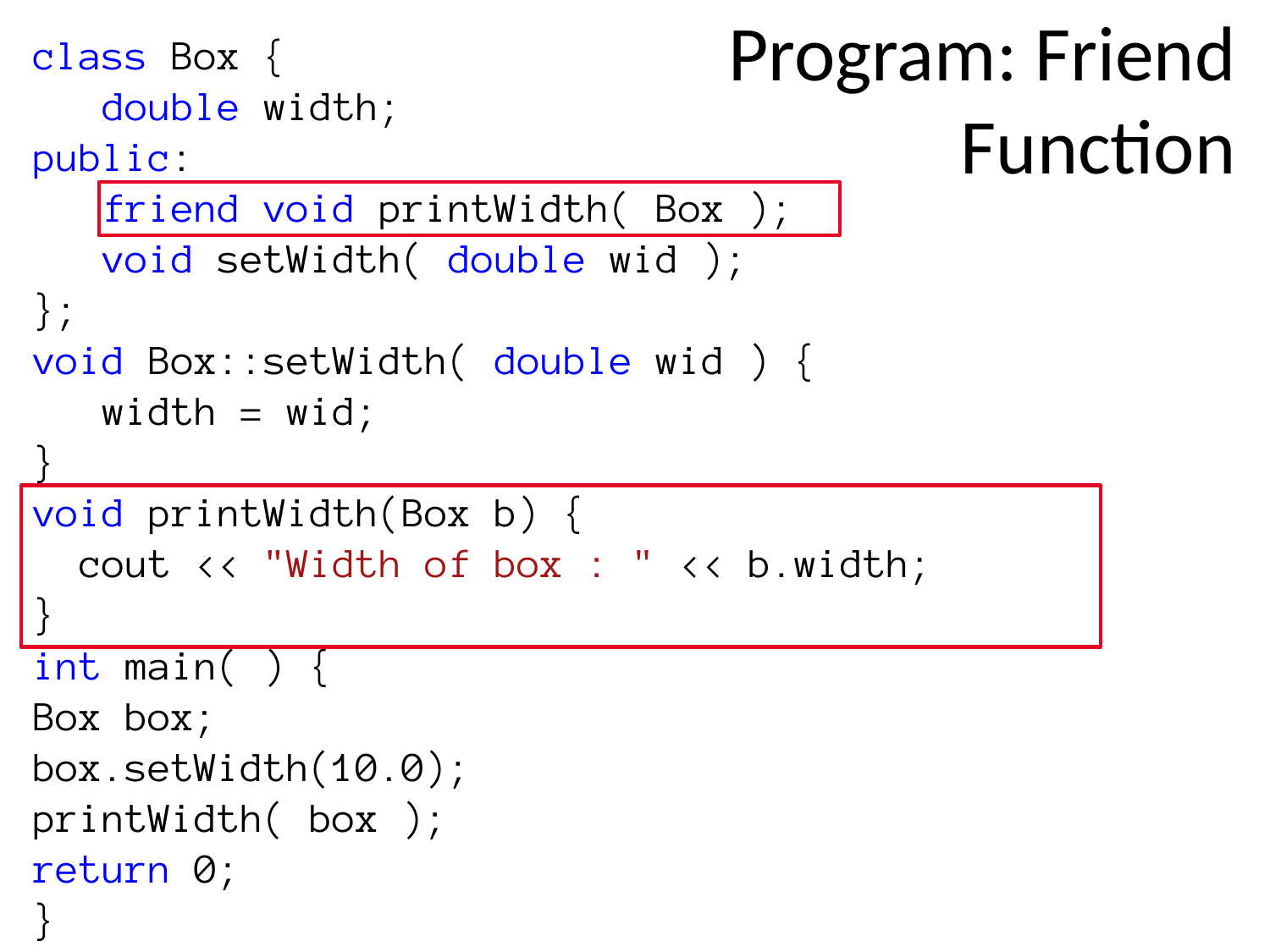

Program: Friend Function
class Box {
   double width;
public:
   friend void printWidth( Box );
   void setWidth( double wid );
};
void Box::setWidth( double wid ) {
   width = wid;
}
void printWidth(Box b) {
  cout << "Width of box : " << b.width;
}

int main( ) {
Box box;
box.setWidth(10.0);
printWidth( box );
return 0;
}